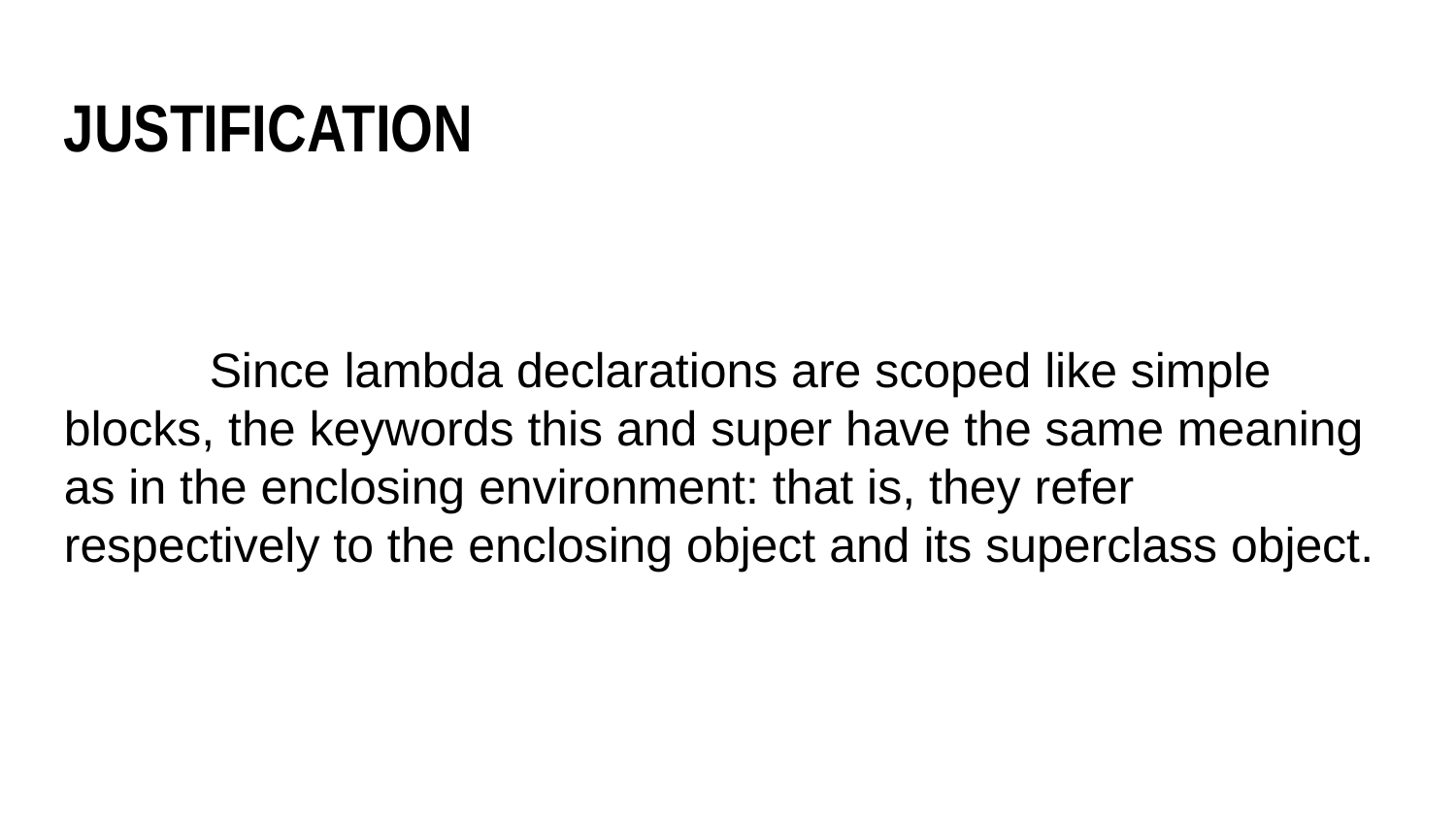

Justification
	Since lambda declarations are scoped like simple blocks, the keywords this and super have the same meaning as in the enclosing environment: that is, they refer respectively to the enclosing object and its superclass object.